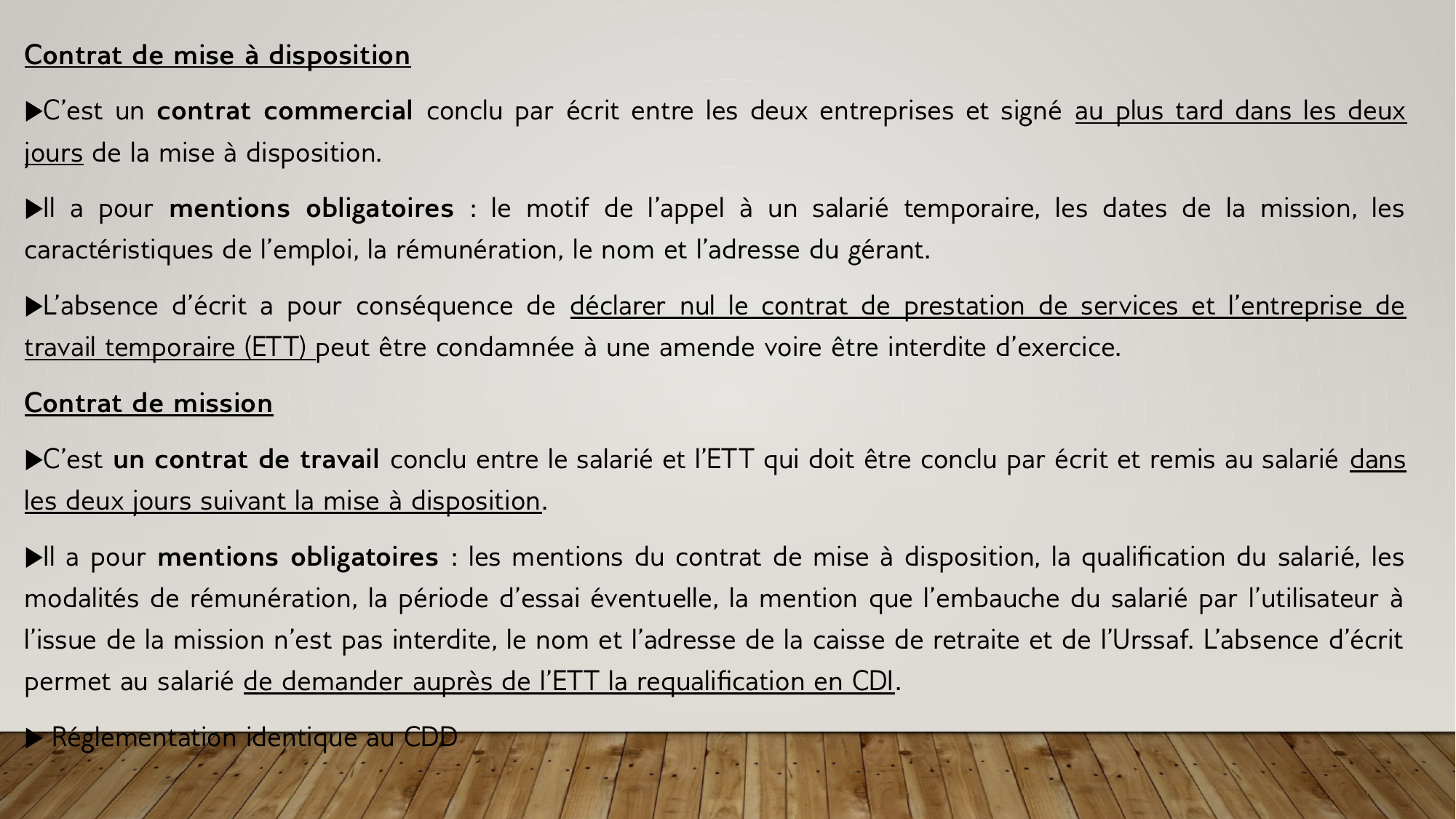

Contrat de mise à disposition
▶C’est un contrat commercial conclu par écrit entre les deux entreprises et signé au plus tard dans les deux jours de la mise à disposition.
▶Il a pour mentions obligatoires : le motif de l’appel à un salarié temporaire, les dates de la mission, les caractéristiques de l’emploi, la rémunération, le nom et l’adresse du gérant.
▶L’absence d’écrit a pour conséquence de déclarer nul le contrat de prestation de services et l’entreprise de travail temporaire (ETT) peut être condamnée à une amende voire être interdite d’exercice.
Contrat de mission
▶C’est un contrat de travail conclu entre le salarié et l’ETT qui doit être conclu par écrit et remis au salarié dans les deux jours suivant la mise à disposition.
▶Il a pour mentions obligatoires : les mentions du contrat de mise à disposition, la qualification du salarié, les modalités de rémunération, la période d’essai éventuelle, la mention que l’embauche du salarié par l’utilisateur à l’issue de la mission n’est pas interdite, le nom et l’adresse de la caisse de retraite et de l’Urssaf. L’absence d’écrit permet au salarié de demander auprès de l’ETT la requalification en CDI.
▶ Réglementation identique au CDD